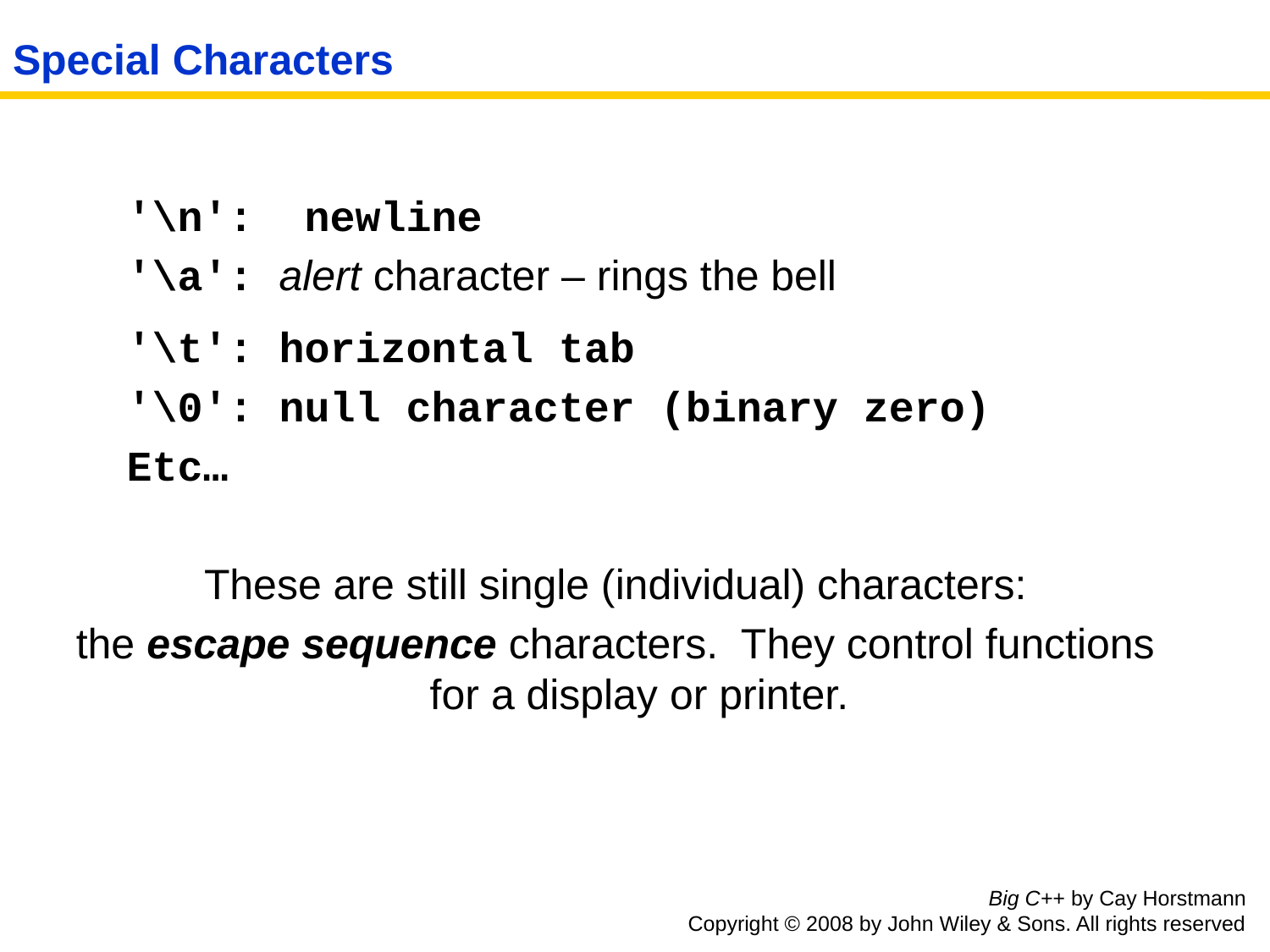

# Special Characters

'\n':  newline
'\a': alert character – rings the bell

'\t': horizontal tab
'\0': null character (binary zero)
Etc…

These are still single (individual) characters:
the escape sequence characters.  They control functions for a display or printer.

Big C++ by Cay Horstmann
Copyright © 2008 by John Wiley & Sons. All rights reserved